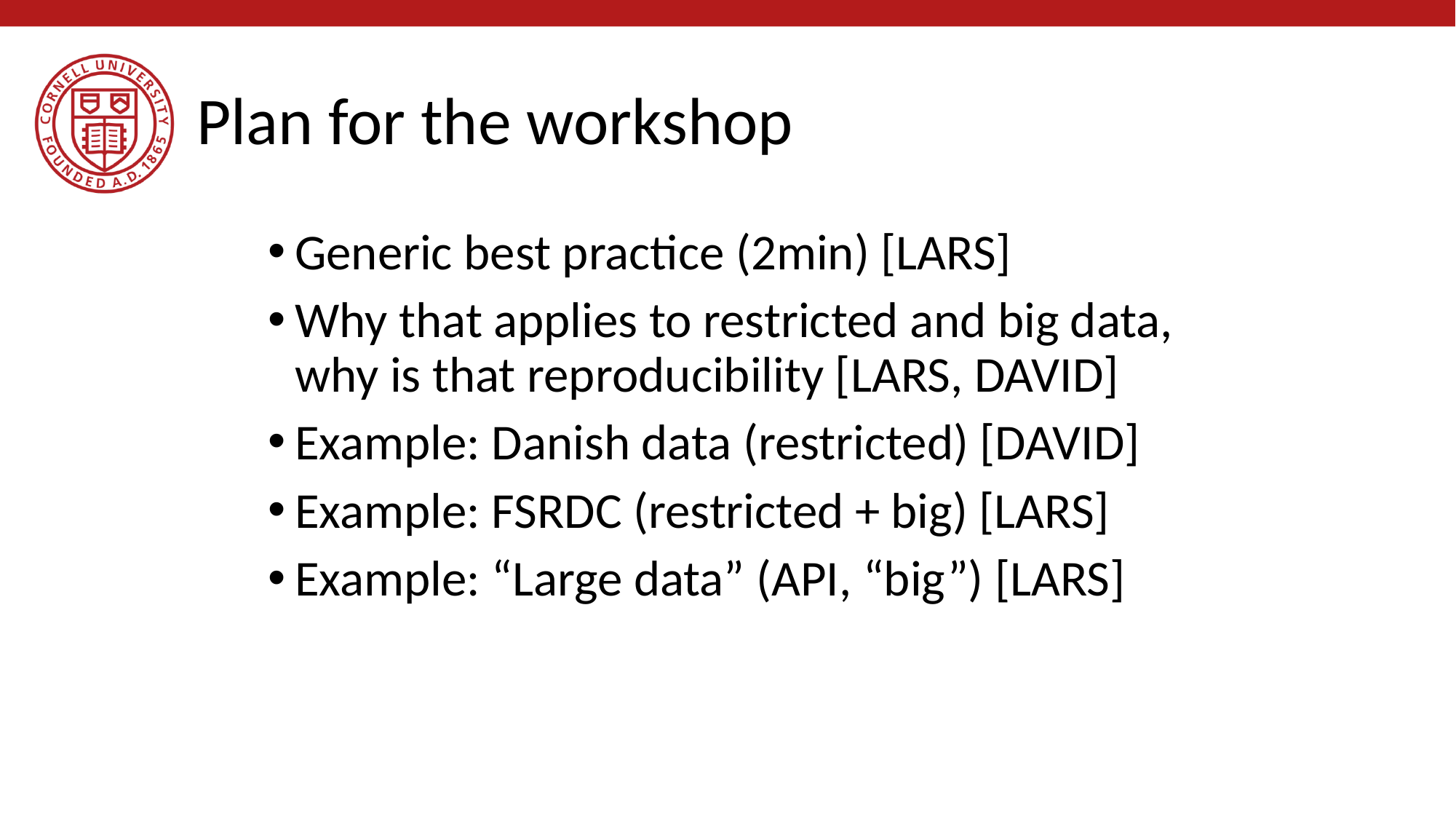

# Plan for the workshop
Generic best practice (2min) [LARS]
Why that applies to restricted and big data, why is that reproducibility [LARS, DAVID]
Example: Danish data (restricted) [DAVID]
Example: FSRDC (restricted + big) [LARS]
Example: “Large data” (API, “big”) [LARS]